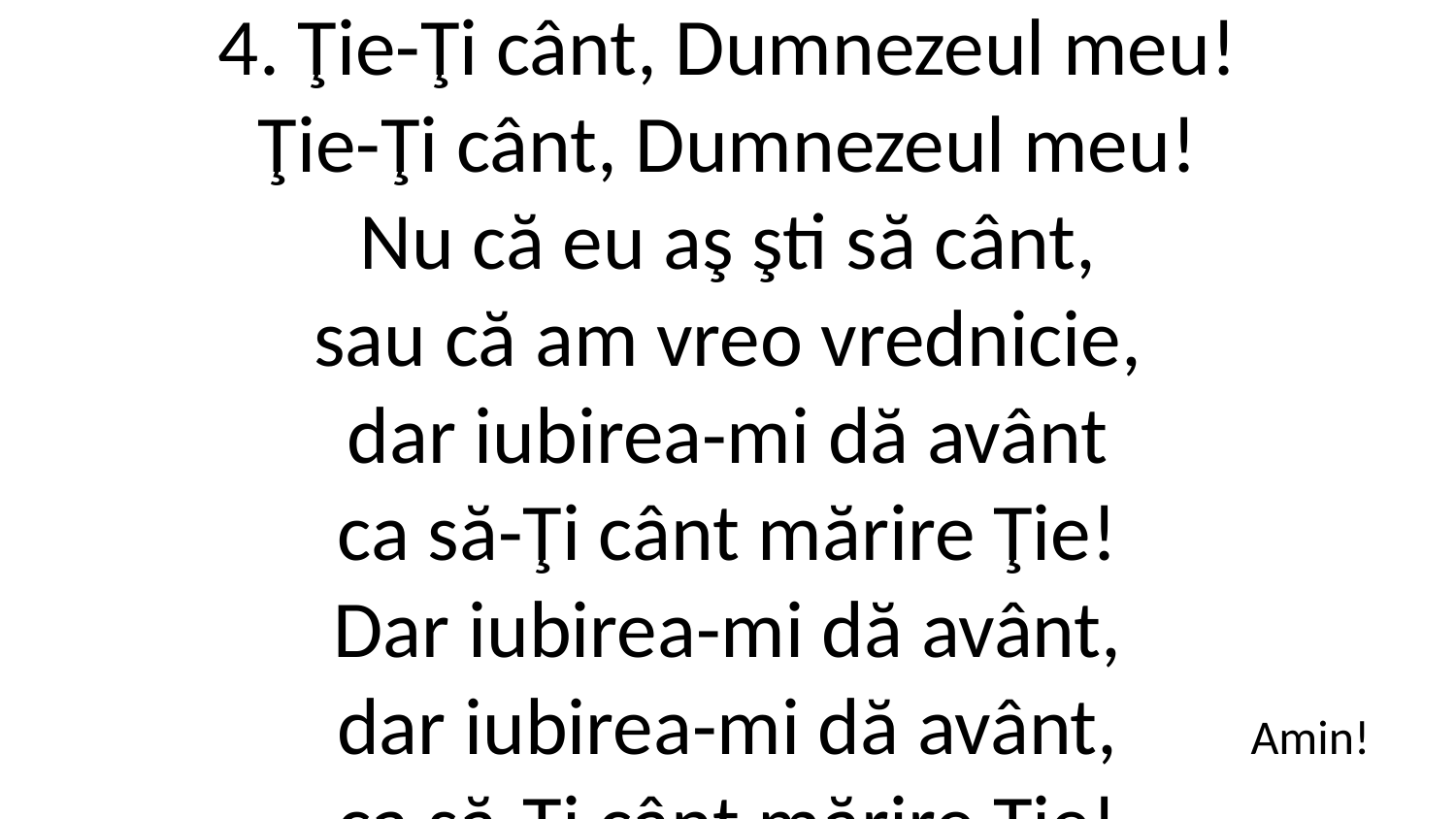

4. Ţie-Ţi cânt, Dumnezeul meu!
Ţie-Ţi cânt, Dumnezeul meu!
Nu că eu aş şti să cânt,
sau că am vreo vrednicie,
dar iubirea-mi dă avânt
ca să-Ţi cânt mărire Ţie!
Dar iubirea-mi dă avânt,
dar iubirea-mi dă avânt,
ca să-Ţi cânt mărire Ţie!

Amin!